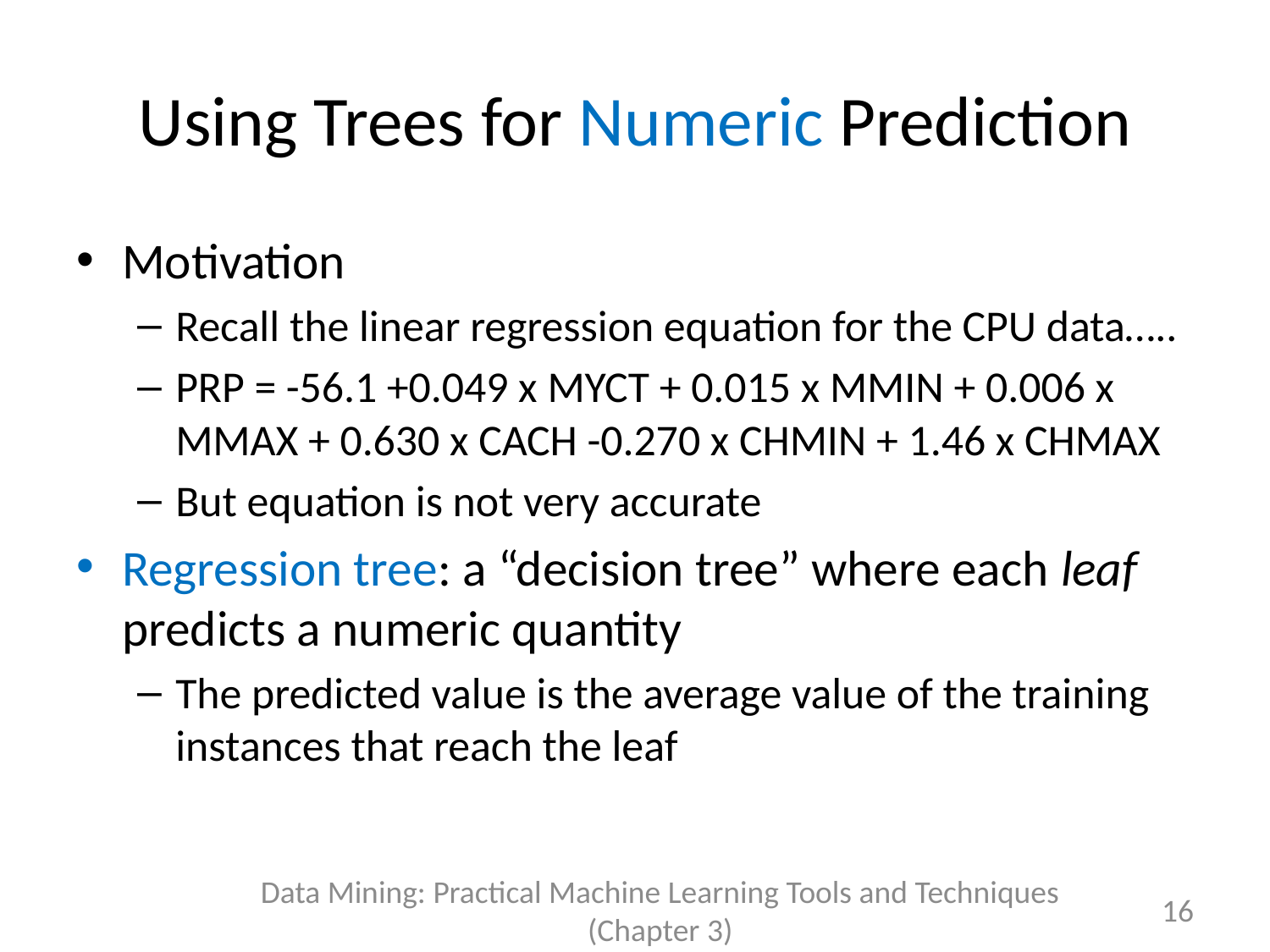

# Using Trees for Numeric Prediction
Motivation
Recall the linear regression equation for the CPU data…..
PRP = -56.1 +0.049 x MYCT + 0.015 x MMIN + 0.006 x MMAX + 0.630 x CACH -0.270 x CHMIN + 1.46 x CHMAX
But equation is not very accurate
Regression tree: a “decision tree” where each leaf predicts a numeric quantity
The predicted value is the average value of the training instances that reach the leaf

Data Mining: Practical Machine Learning Tools and Techniques (Chapter 3)
16